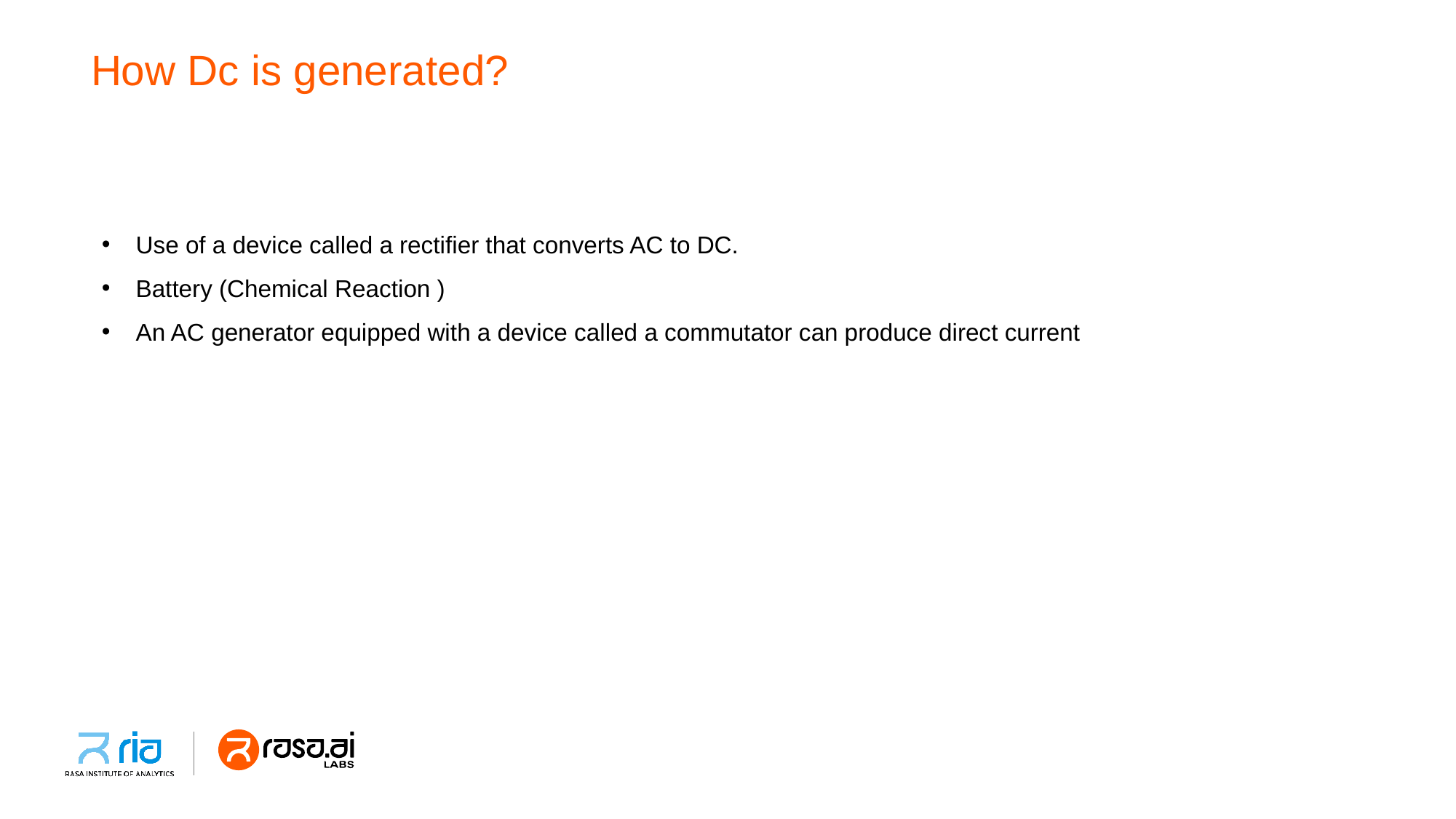

# How Dc is generated?
Use of a device called a rectifier that converts AC to DC.
Battery (Chemical Reaction )
An AC generator equipped with a device called a commutator can produce direct current